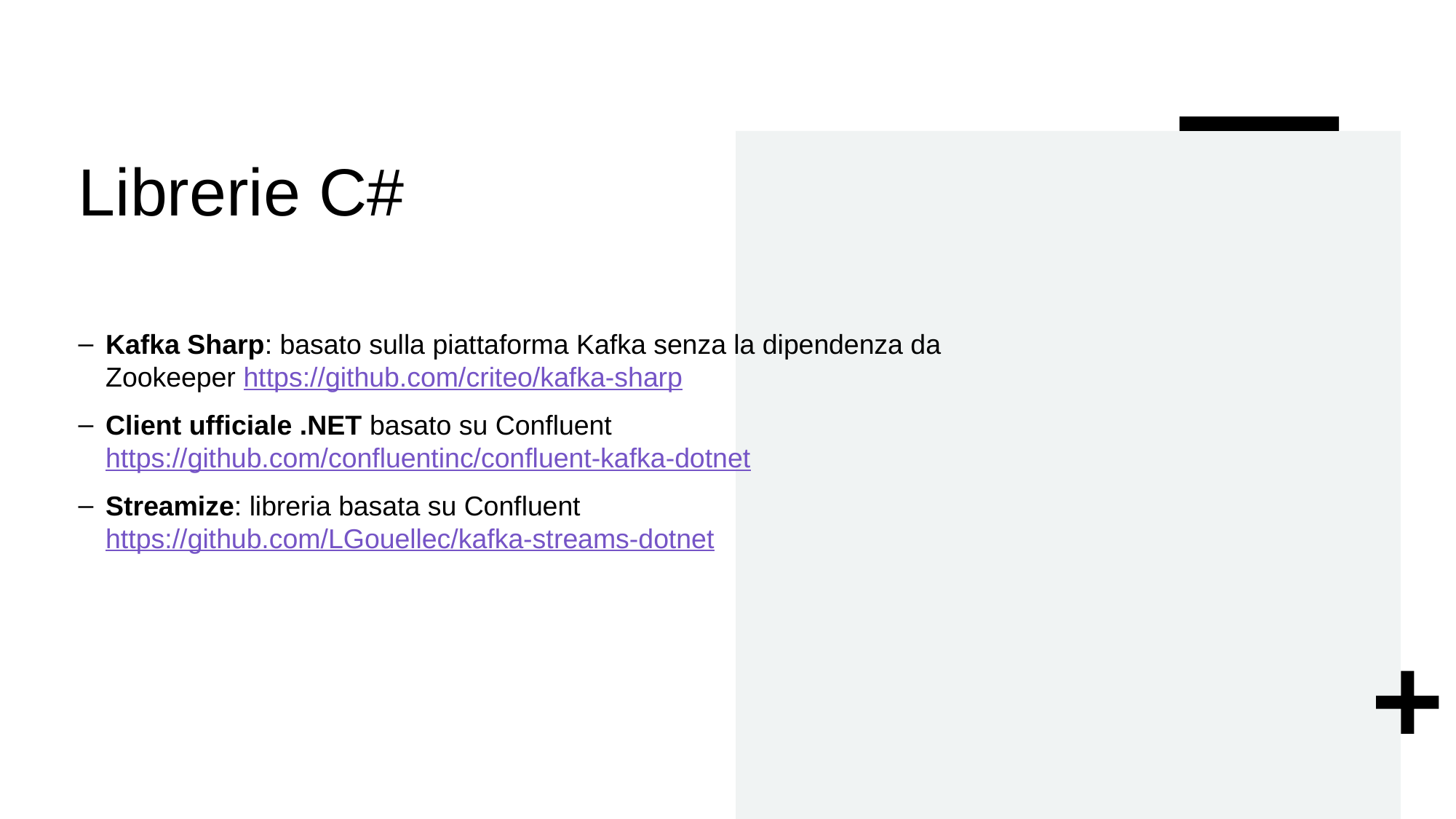

# Librerie C#
Kafka Sharp: basato sulla piattaforma Kafka senza la dipendenza da Zookeeper https://github.com/criteo/kafka-sharp
Client ufficiale .NET basato su Confluent https://github.com/confluentinc/confluent-kafka-dotnet
Streamize: libreria basata su Confluent https://github.com/LGouellec/kafka-streams-dotnet